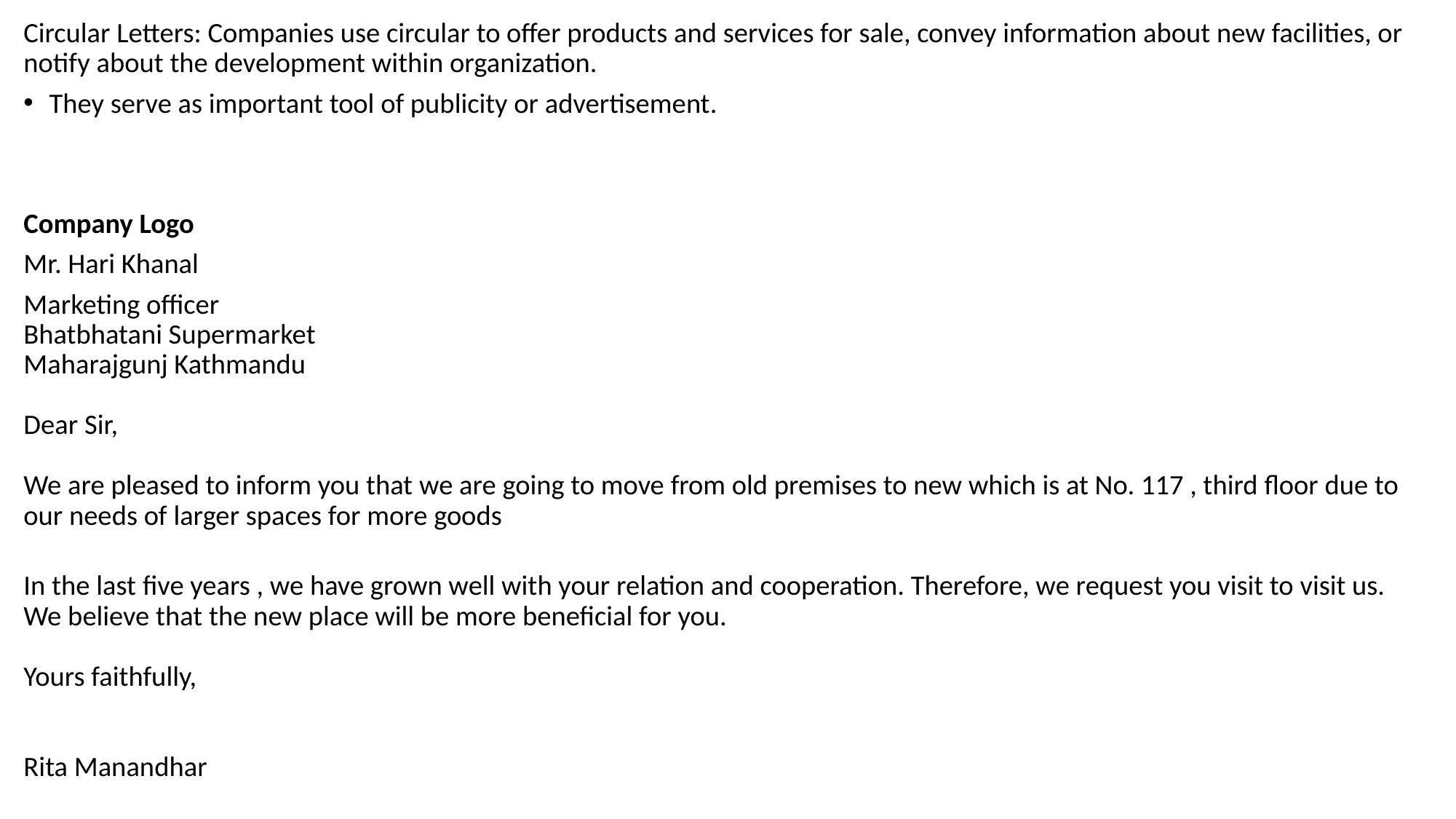

Circular Letters: Companies use circular to offer products and services for sale, convey information about new facilities, or notify about the development within organization.
They serve as important tool of publicity or advertisement.

Company Logo
Mr. Hari Khanal
Marketing officer
Bhatbhatani Supermarket
Maharajgunj Kathmandu
Dear Sir, 
We are pleased to inform you that we are going to move from old premises to new which is at No. 117 , third floor due to our needs of larger spaces for more goods
In the last five years , we have grown well with your relation and cooperation. Therefore, we request you visit to visit us.
We believe that the new place will be more beneficial for you.
Yours faithfully,
Rita Manandhar